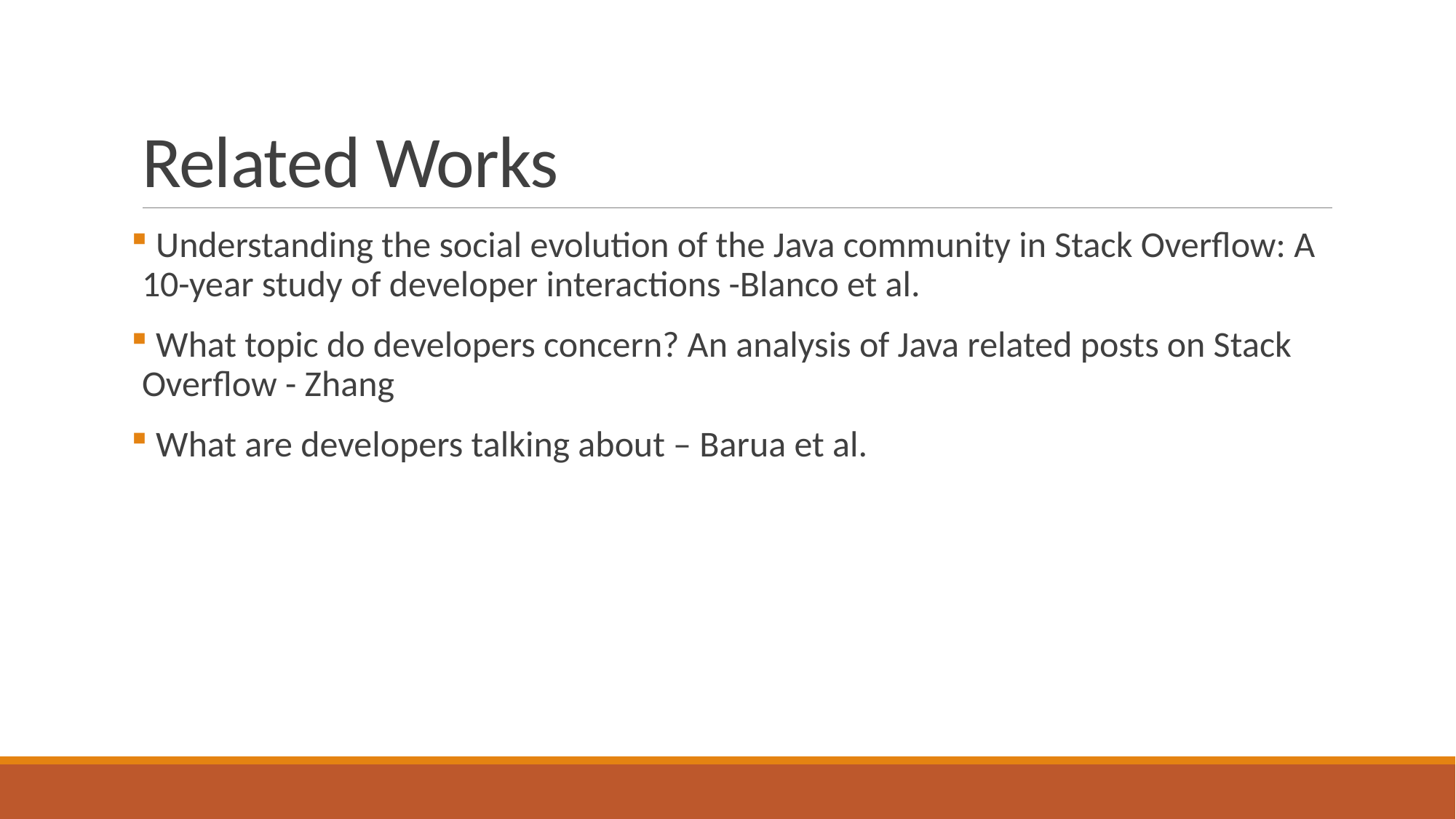

# Related Works
 Understanding the social evolution of the Java community in Stack Overflow: A 10-year study of developer interactions -Blanco et al.
 What topic do developers concern? An analysis of Java related posts on Stack Overflow - Zhang
 What are developers talking about – Barua et al.